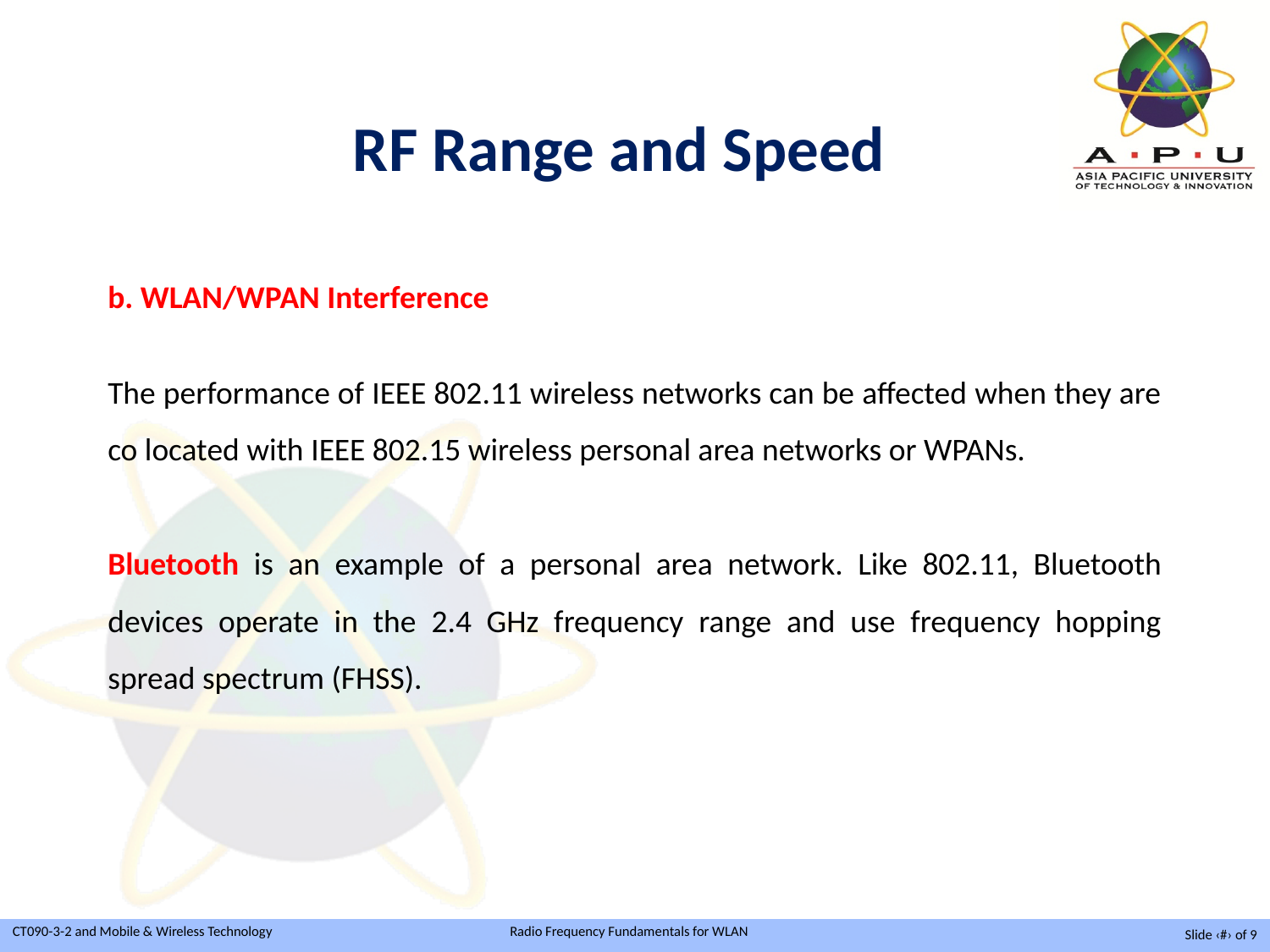

RF Range and Speed

b. WLAN/WPAN Interference

The performance of IEEE 802.11 wireless networks can be affected when they are co located with IEEE 802.15 wireless personal area networks or WPANs.

Bluetooth is an example of a personal area network. Like 802.11, Bluetooth devices operate in the 2.4 GHz frequency range and use frequency hopping spread spectrum (FHSS).
Slide ‹#› of 9